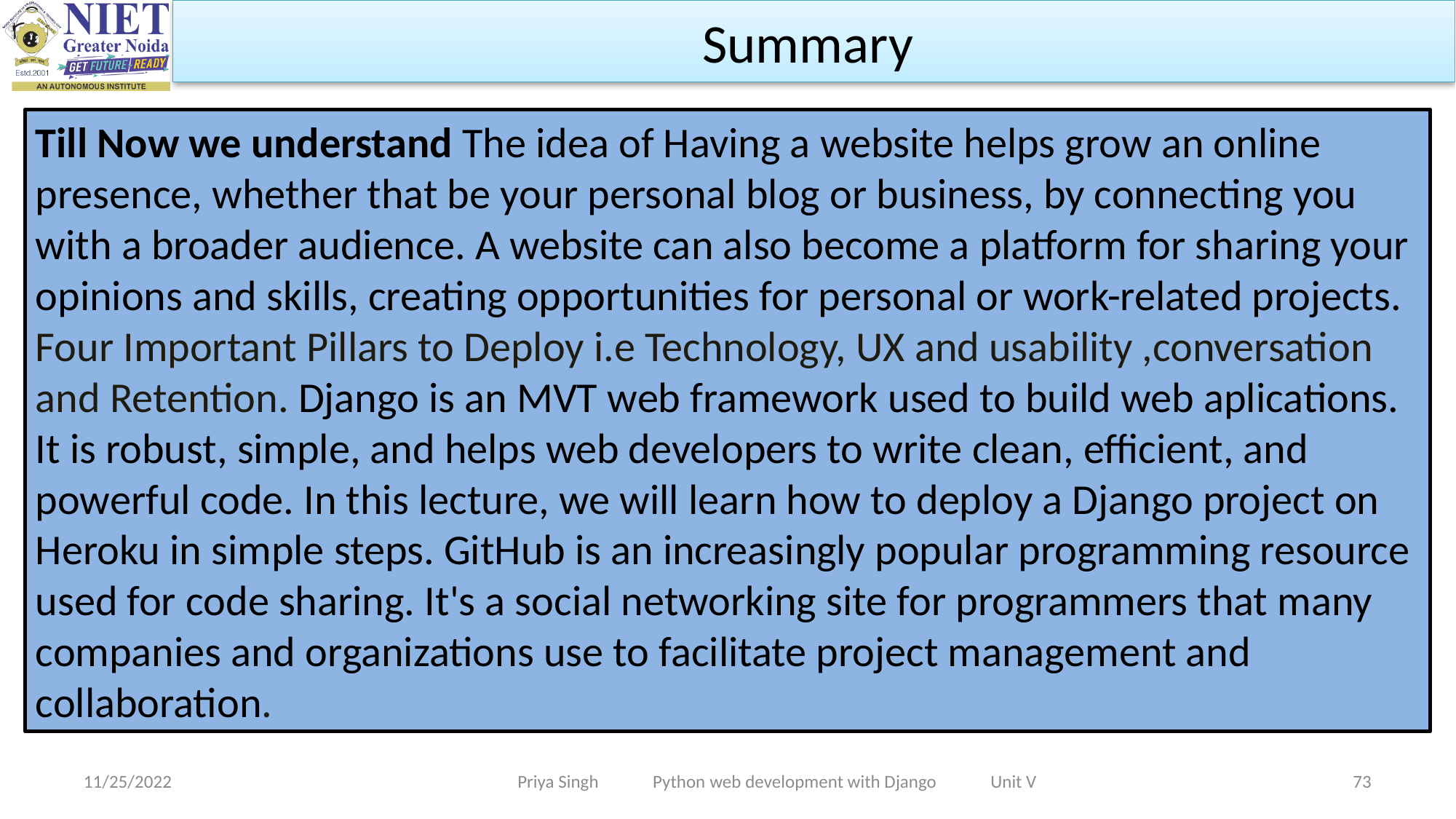

Summary
Till Now we understand The idea of Having a website helps grow an online presence, whether that be your personal blog or business, by connecting you with a broader audience. A website can also become a platform for sharing your opinions and skills, creating opportunities for personal or work-related projects.
Four Important Pillars to Deploy i.e Technology, UX and usability ,conversation and Retention. Django is an MVT web framework used to build web aplications. It is robust, simple, and helps web developers to write clean, efficient, and powerful code. In this lecture, we will learn how to deploy a Django project on Heroku in simple steps. GitHub is an increasingly popular programming resource used for code sharing. It's a social networking site for programmers that many companies and organizations use to facilitate project management and collaboration.

Priya Singh             Python web development with Django             Unit V
11/25/2022
73